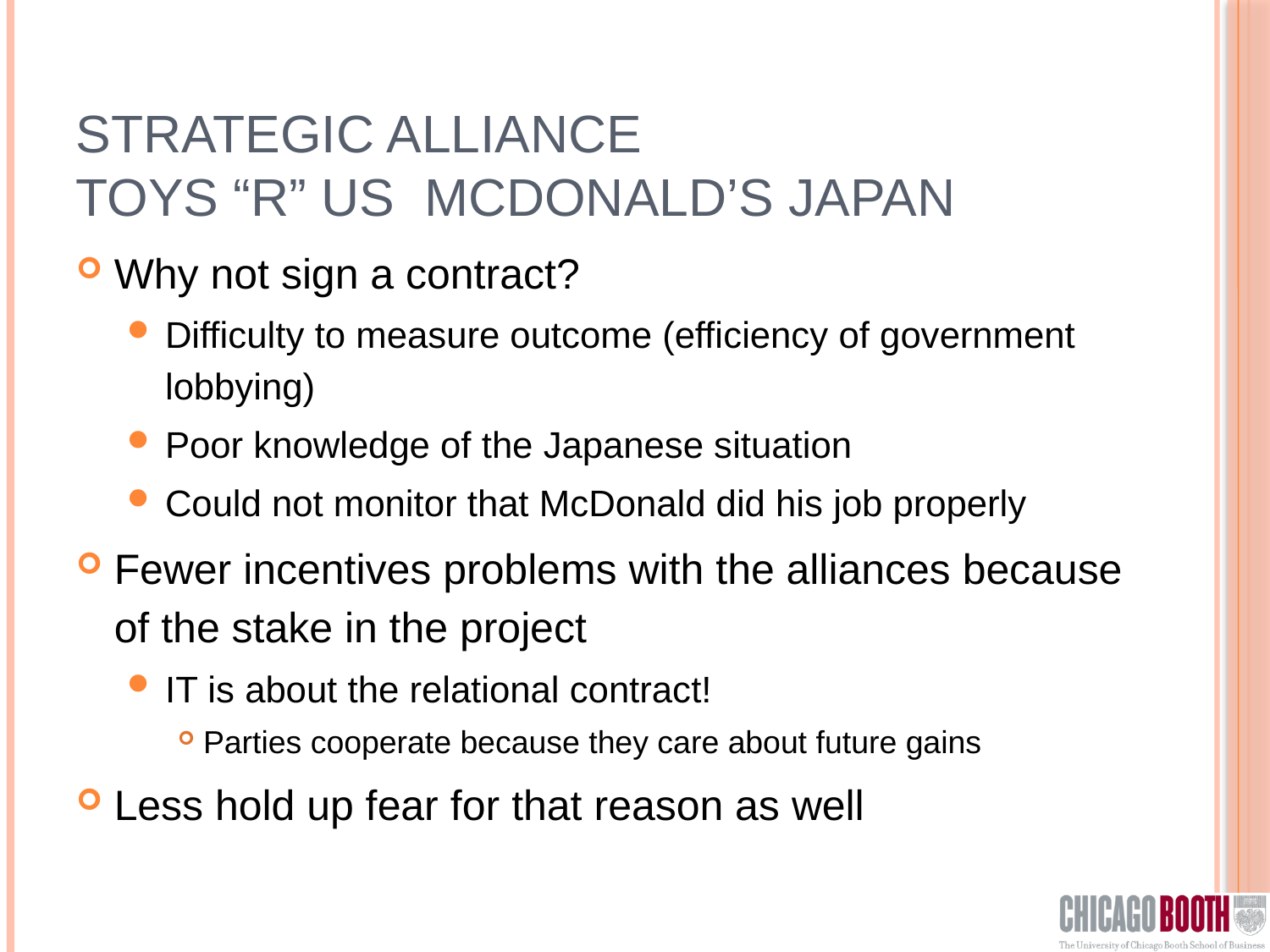

# Strategic Alliance Toys “R” Us  McDonald’s Japan
Why not sign a contract?
Difficulty to measure outcome (efficiency of government lobbying)
Poor knowledge of the Japanese situation
Could not monitor that McDonald did his job properly
Fewer incentives problems with the alliances because of the stake in the project
IT is about the relational contract!
Parties cooperate because they care about future gains
Less hold up fear for that reason as well